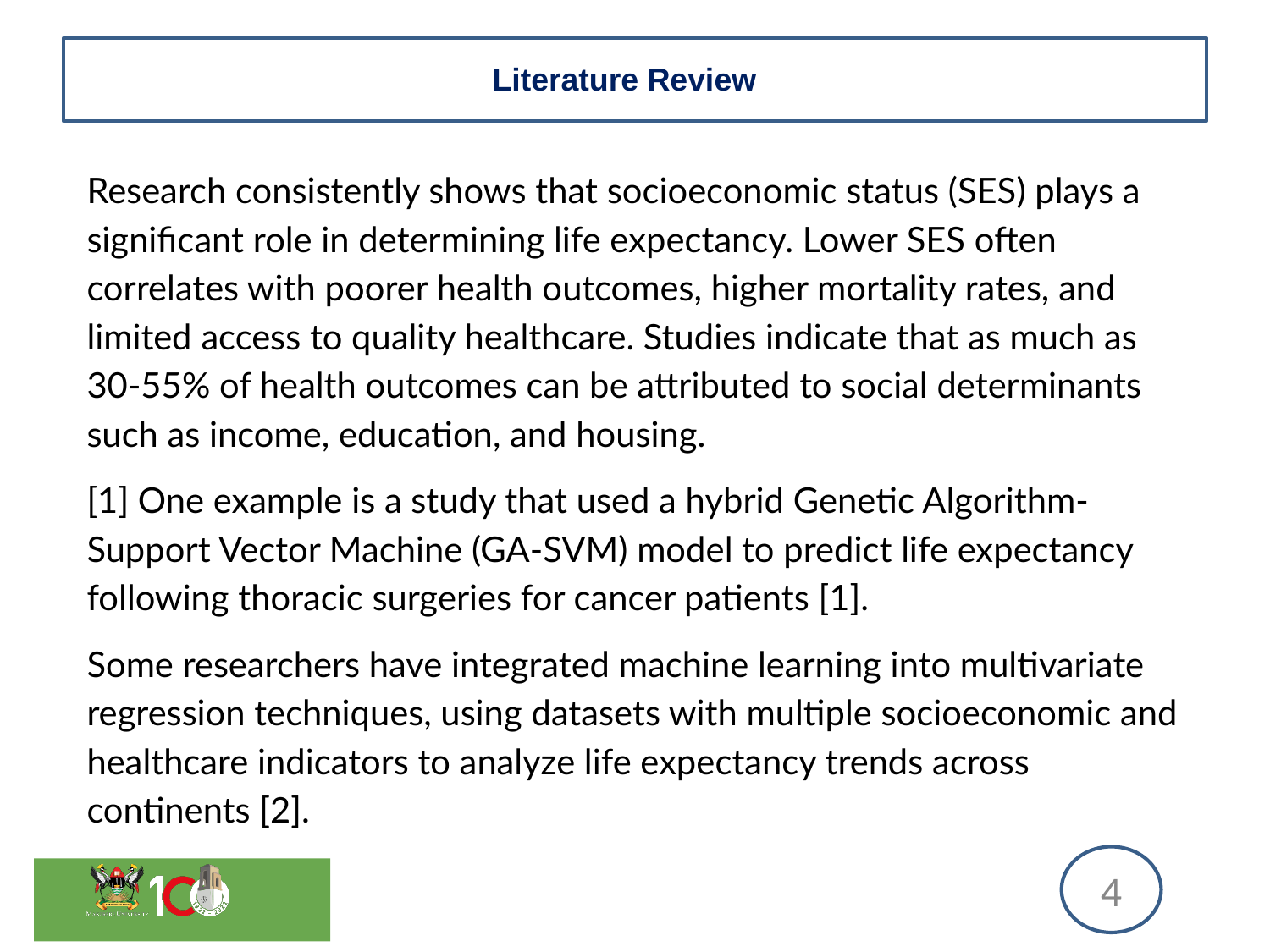

# Literature Review
Research consistently shows that socioeconomic status (SES) plays a significant role in determining life expectancy. Lower SES often correlates with poorer health outcomes, higher mortality rates, and limited access to quality healthcare. Studies indicate that as much as 30-55% of health outcomes can be attributed to social determinants such as income, education, and housing.
[1] One example is a study that used a hybrid Genetic Algorithm-Support Vector Machine (GA-SVM) model to predict life expectancy following thoracic surgeries for cancer patients [1].
Some researchers have integrated machine learning into multivariate regression techniques, using datasets with multiple socioeconomic and healthcare indicators to analyze life expectancy trends across continents [2].